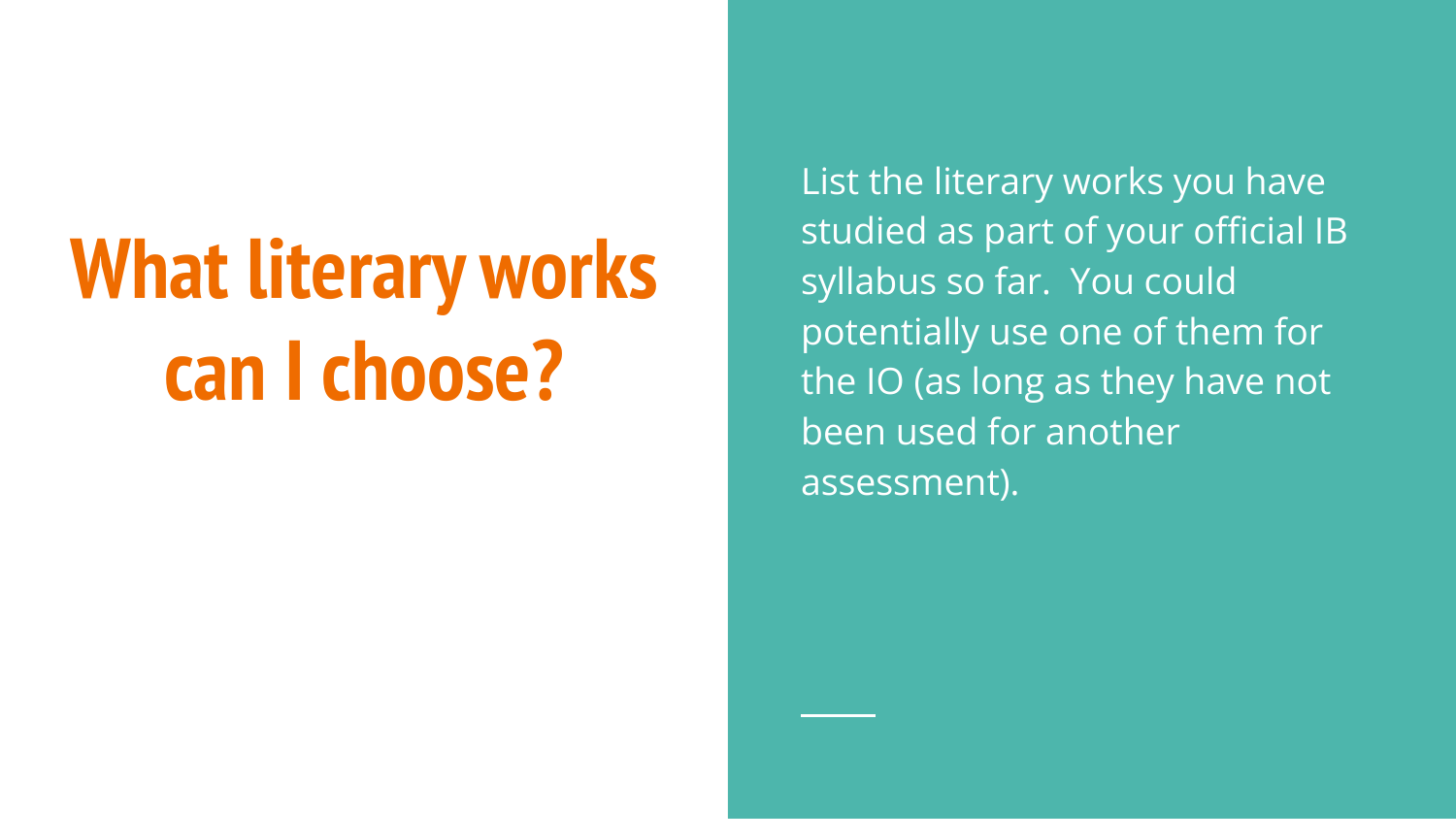

List the literary works you have studied as part of your official IB syllabus so far.  You could potentially use one of them for the IO (as long as they have not been used for another assessment).

# What literary works can I choose?